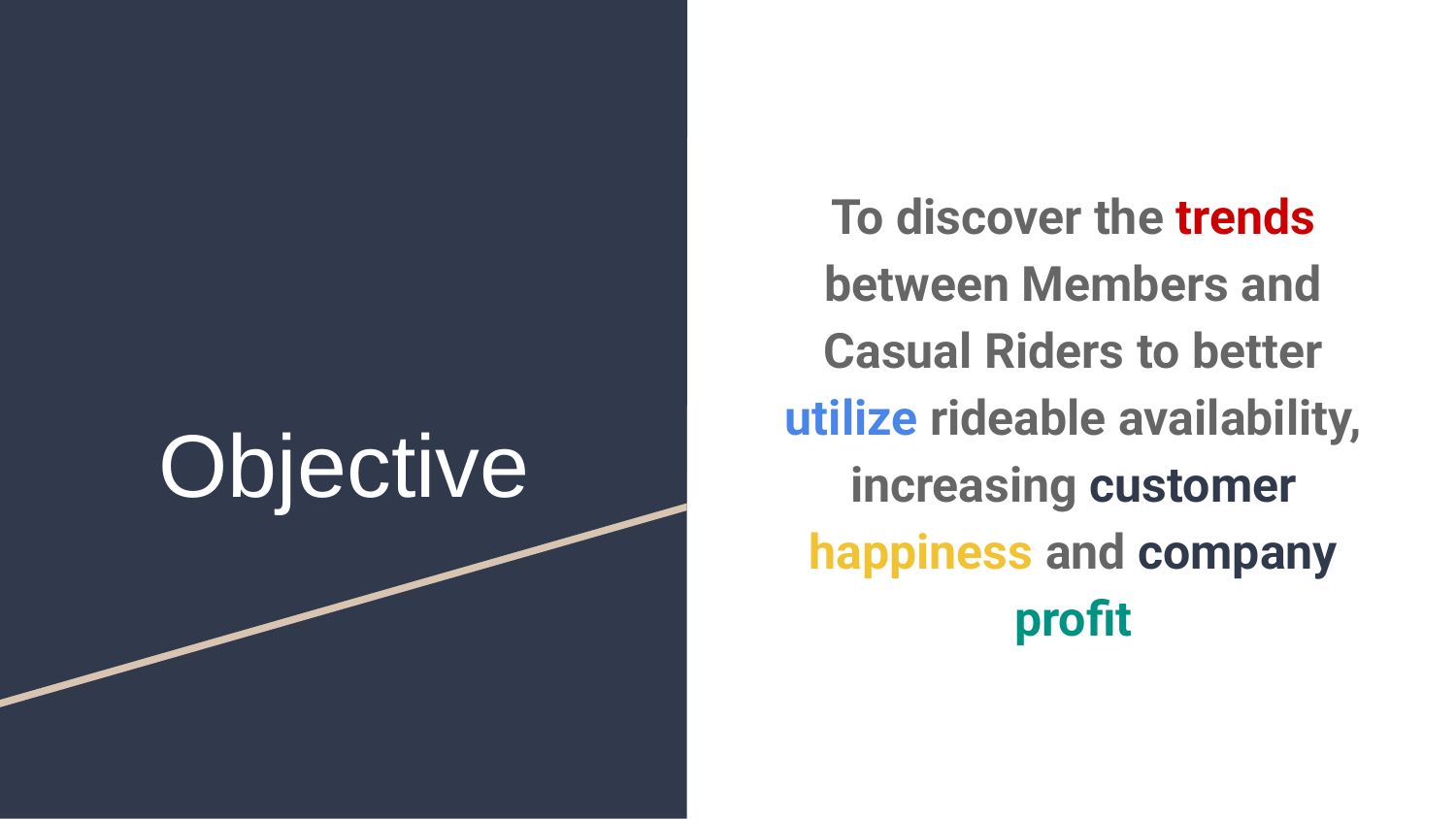

To discover the trends between Members and Casual Riders to better utilize rideable availability, increasing customer happiness and company profit
# Objective